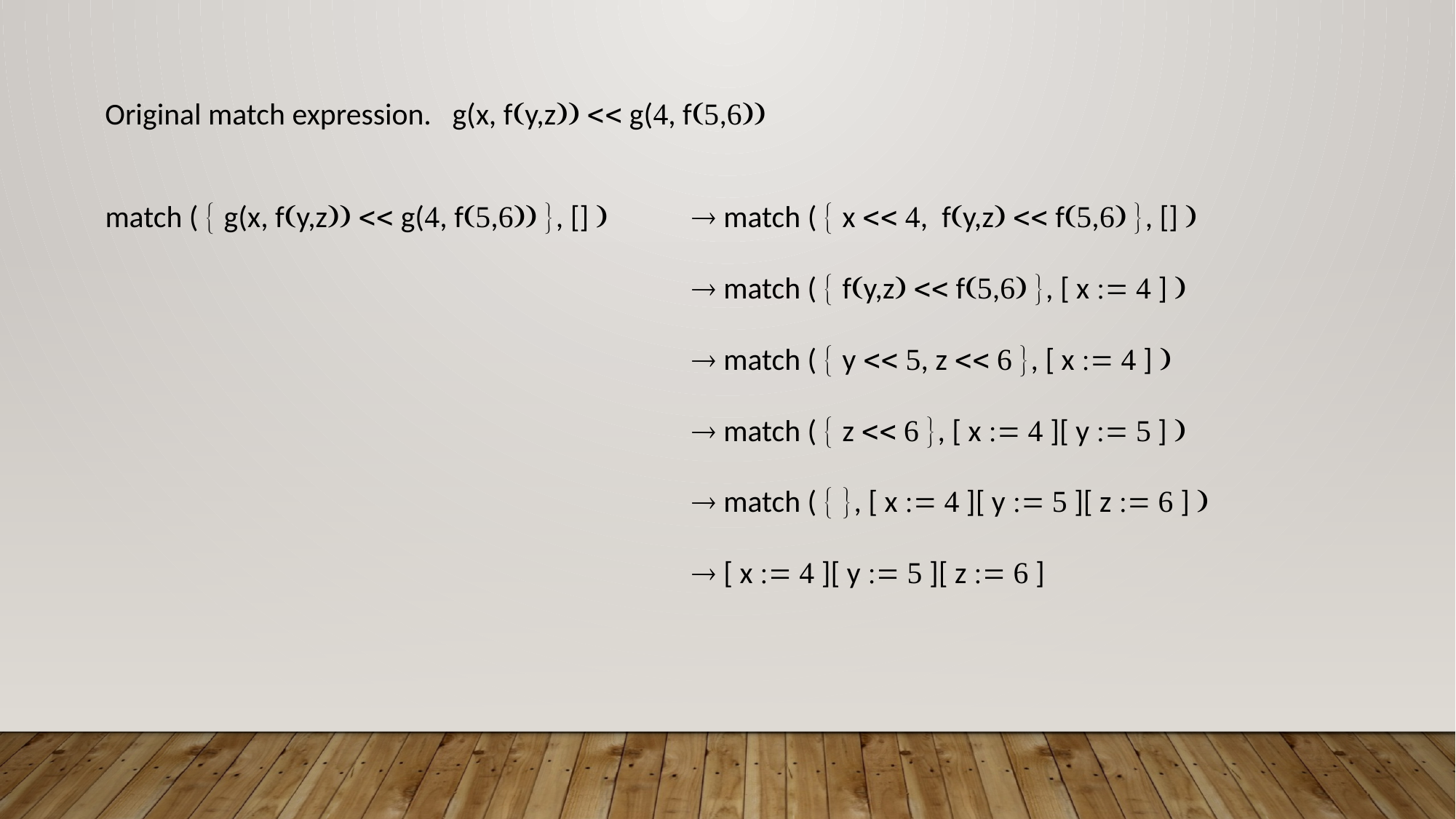

Original match expression.   g(x, f(y,z)) << g(4, f(5,6))
match ( { g(x, f(y,z)) << g(4, f(5,6)) }, [] )
→ match ( { x << 4,  f(y,z) << f(5,6) }, [] )
→ match ( { f(y,z) << f(5,6) }, [ x := 4 ] )
→ match ( { y << 5, z << 6 }, [ x := 4 ] )
→ match ( { z << 6 }, [ x := 4 ][ y := 5 ] )
→ match ( { }, [ x := 4 ][ y := 5 ][ z := 6 ] )
→ [ x := 4 ][ y := 5 ][ z := 6 ]